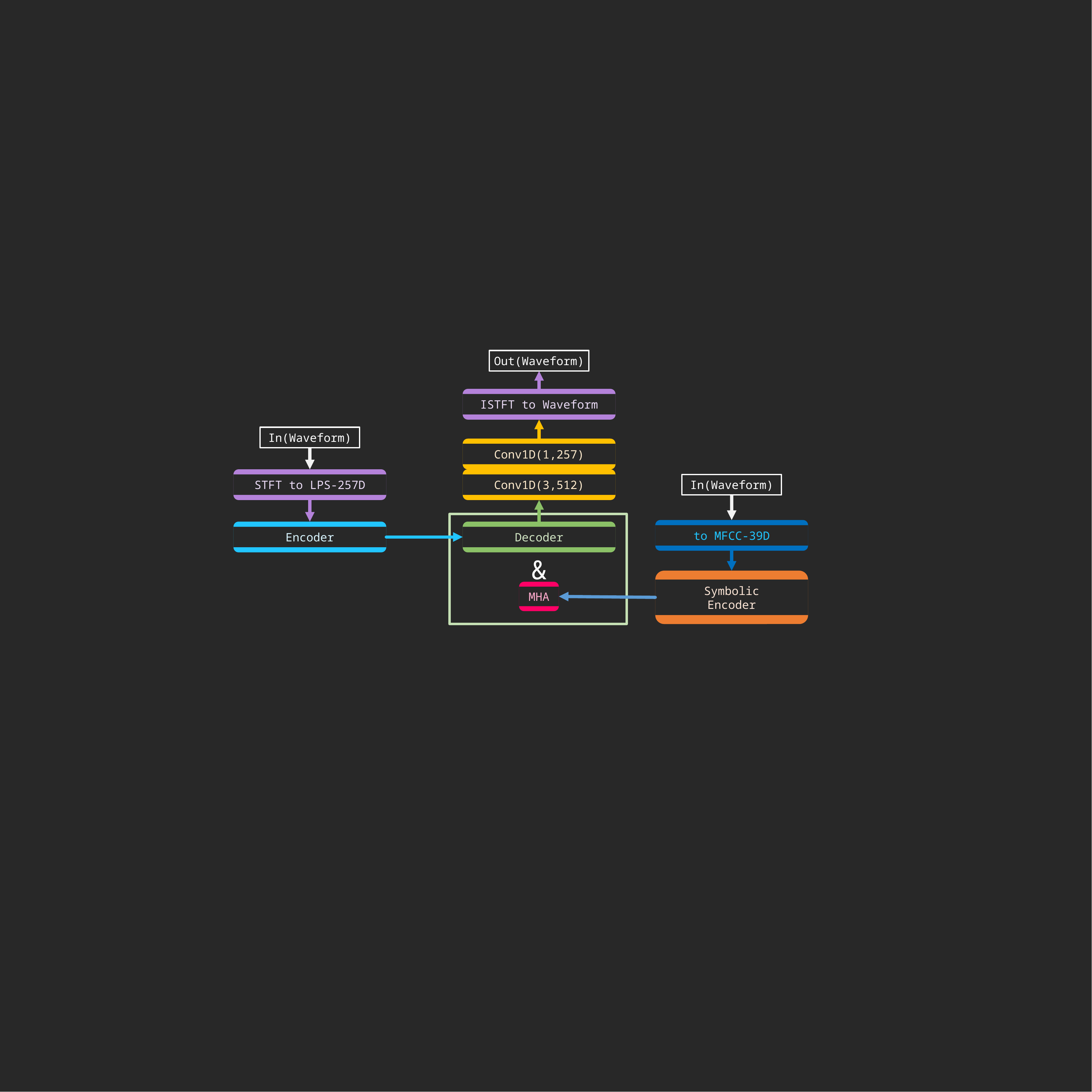

Out(Waveform)

ISTFT to Waveform
In(Waveform)

Conv1D(1,257)

STFT to LPS-257D

Conv1D(3,512)
In(Waveform)

to MFCC-39D

Encoder

Decoder
&

Symbolic
Encoder

MHA